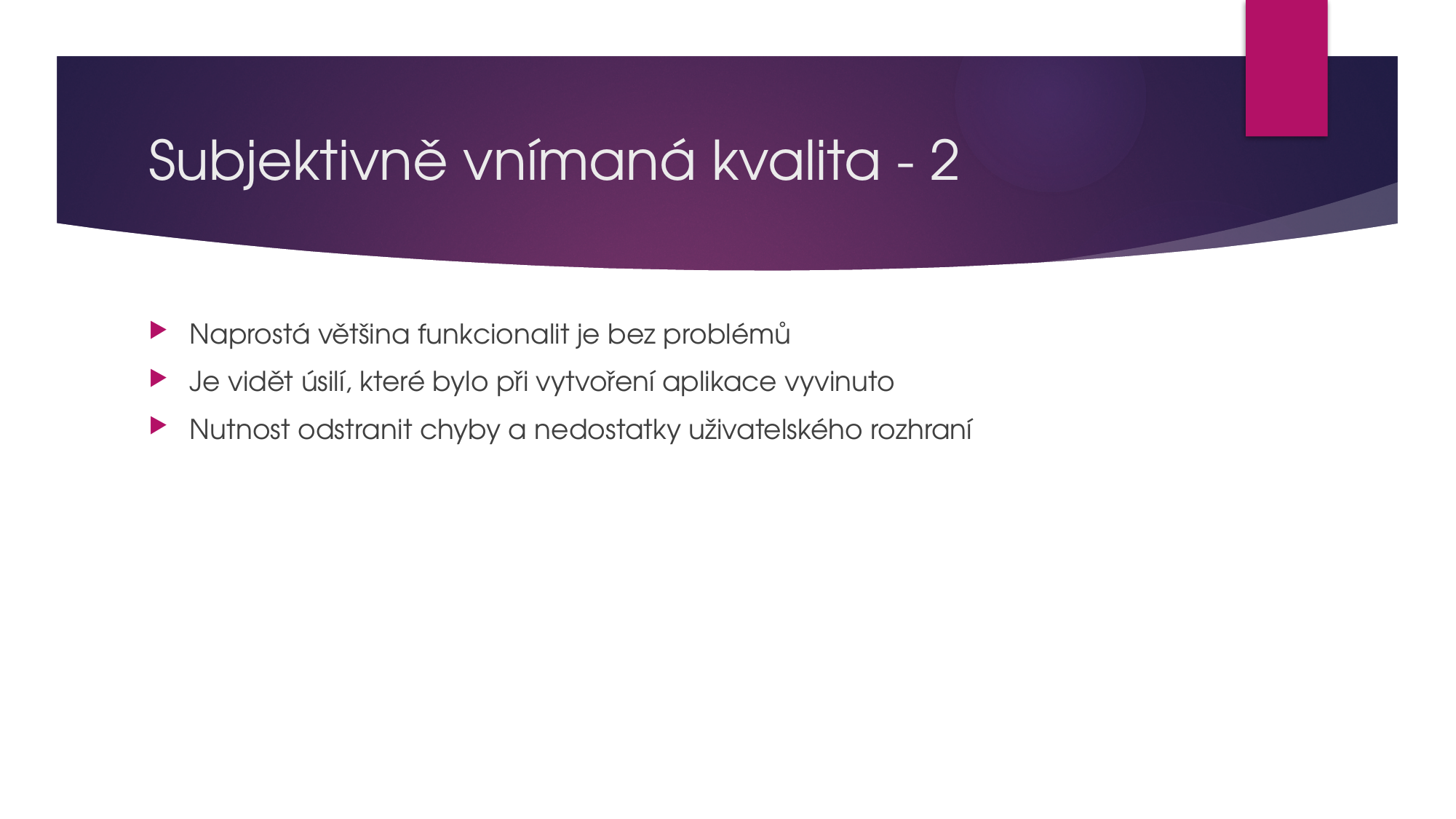

# Subjektivně vnímaná kvalita - 2
Naprostá většina funkcionalit je bez problémů
Je vidět úsilí, které bylo při vytvoření aplikace vyvinuto
Nutnost odstranit chyby a nedostatky uživatelského rozhraní